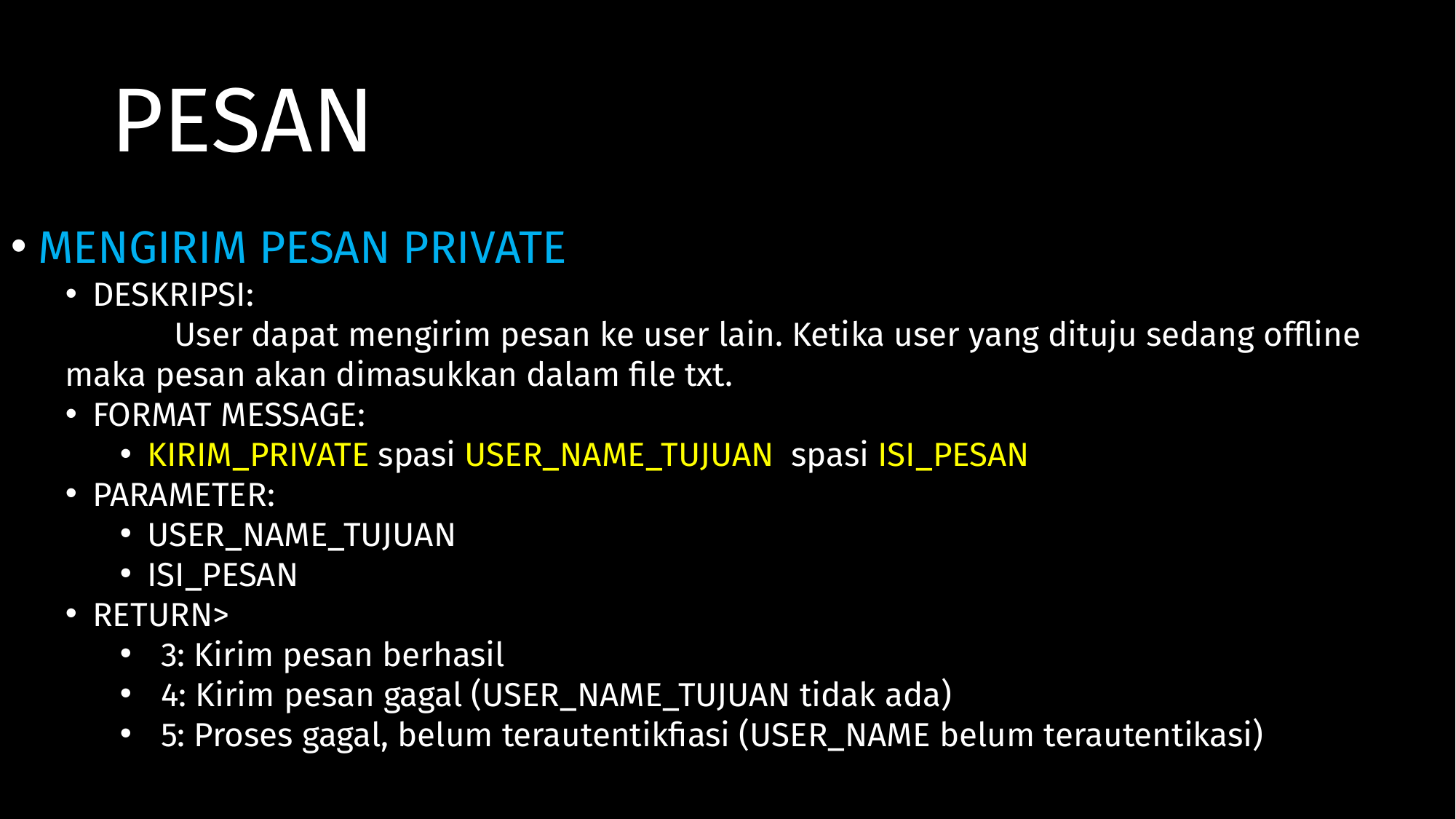

PESAN
MENGIRIM PESAN PRIVATE
DESKRIPSI:
	User dapat mengirim pesan ke user lain. Ketika user yang dituju sedang offline maka pesan akan dimasukkan dalam file txt.
FORMAT MESSAGE:
KIRIM_PRIVATE spasi USER_NAME_TUJUAN  spasi ISI_PESAN
PARAMETER:
USER_NAME_TUJUAN
ISI_PESAN
RETURN>
3: Kirim pesan berhasil
4: Kirim pesan gagal (USER_NAME_TUJUAN tidak ada)
5: Proses gagal, belum terautentikfiasi (USER_NAME belum terautentikasi)